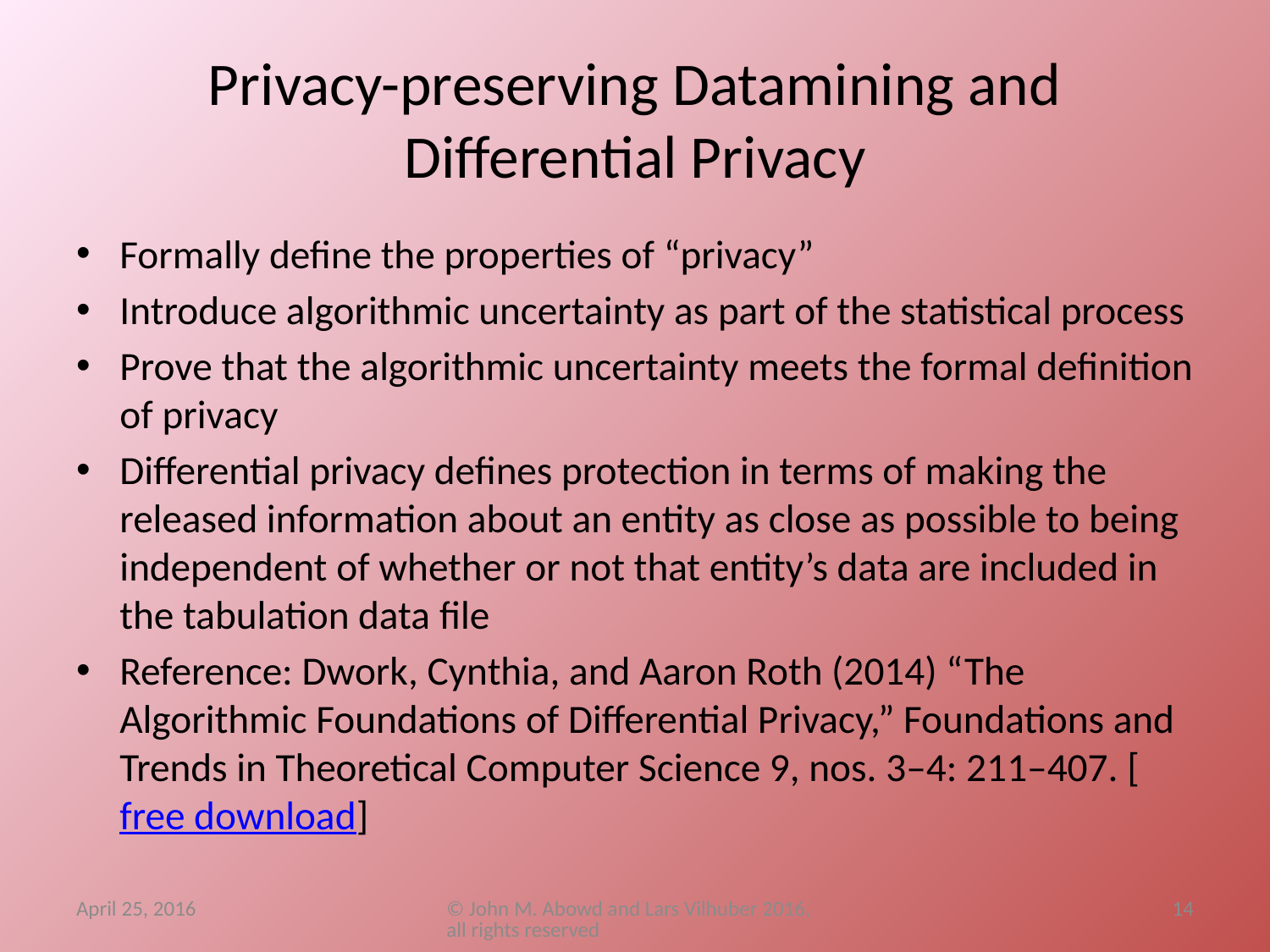

# Privacy-preserving Datamining and Differential Privacy
Formally define the properties of “privacy”
Introduce algorithmic uncertainty as part of the statistical process
Prove that the algorithmic uncertainty meets the formal definition of privacy
Differential privacy defines protection in terms of making the released information about an entity as close as possible to being independent of whether or not that entity’s data are included in the tabulation data file
Reference: Dwork, Cynthia, and Aaron Roth (2014) “The Algorithmic Foundations of Differential Privacy,” Foundations and Trends in Theoretical Computer Science 9, nos. 3–4: 211–407. [free download]
April 25, 2016
© John M. Abowd and Lars Vilhuber 2016, all rights reserved
14